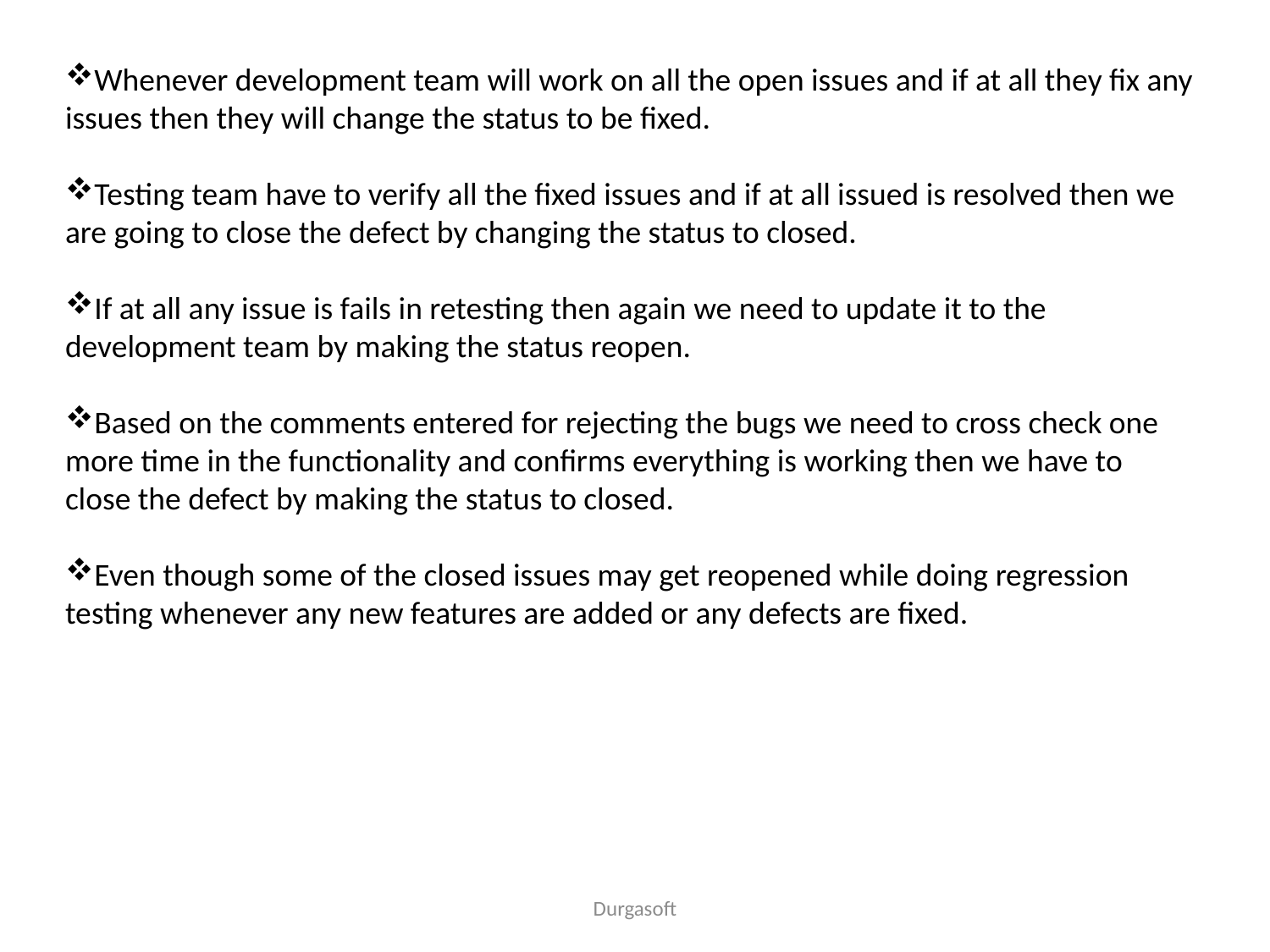

Whenever development team will work on all the open issues and if at all they fix any issues then they will change the status to be fixed.

Testing team have to verify all the fixed issues and if at all issued is resolved then we are going to close the defect by changing the status to closed.

If at all any issue is fails in retesting then again we need to update it to the development team by making the status reopen.

Based on the comments entered for rejecting the bugs we need to cross check one more time in the functionality and confirms everything is working then we have to close the defect by making the status to closed.

Even though some of the closed issues may get reopened while doing regression testing whenever any new features are added or any defects are fixed.
Durgasoft